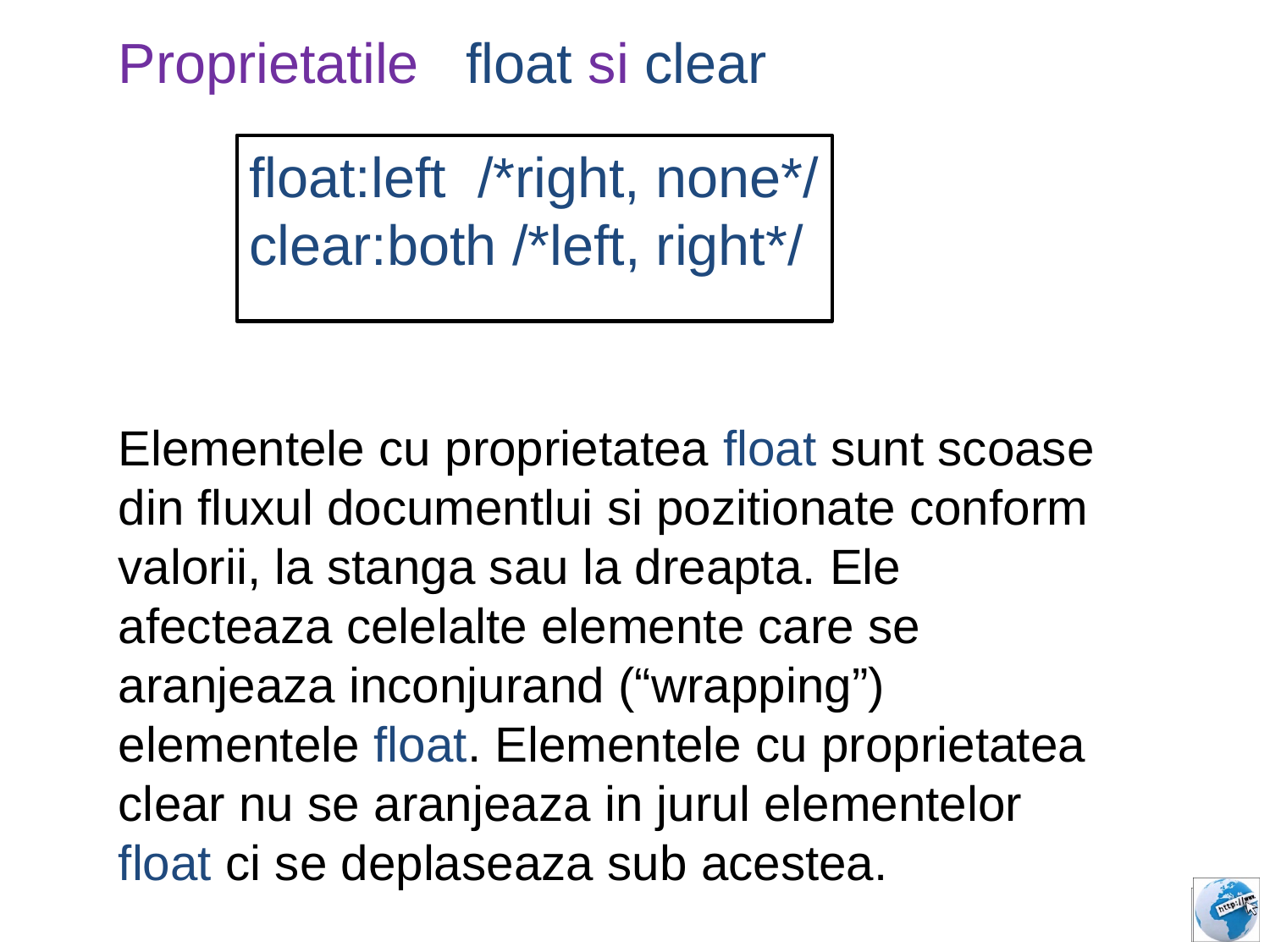

Proprietatile   float si clear

Elementele cu proprietatea float sunt scoase din fluxul documentlui si pozitionate conform valorii, la stanga sau la dreapta. Ele afecteaza celelalte elemente care se aranjeaza inconjurand (“wrapping”) elementele float. Elementele cu proprietatea clear nu se aranjeaza in jurul elementelor float ci se deplaseaza sub acestea.

float:left  /*right, none*/
clear:both /*left, right*/